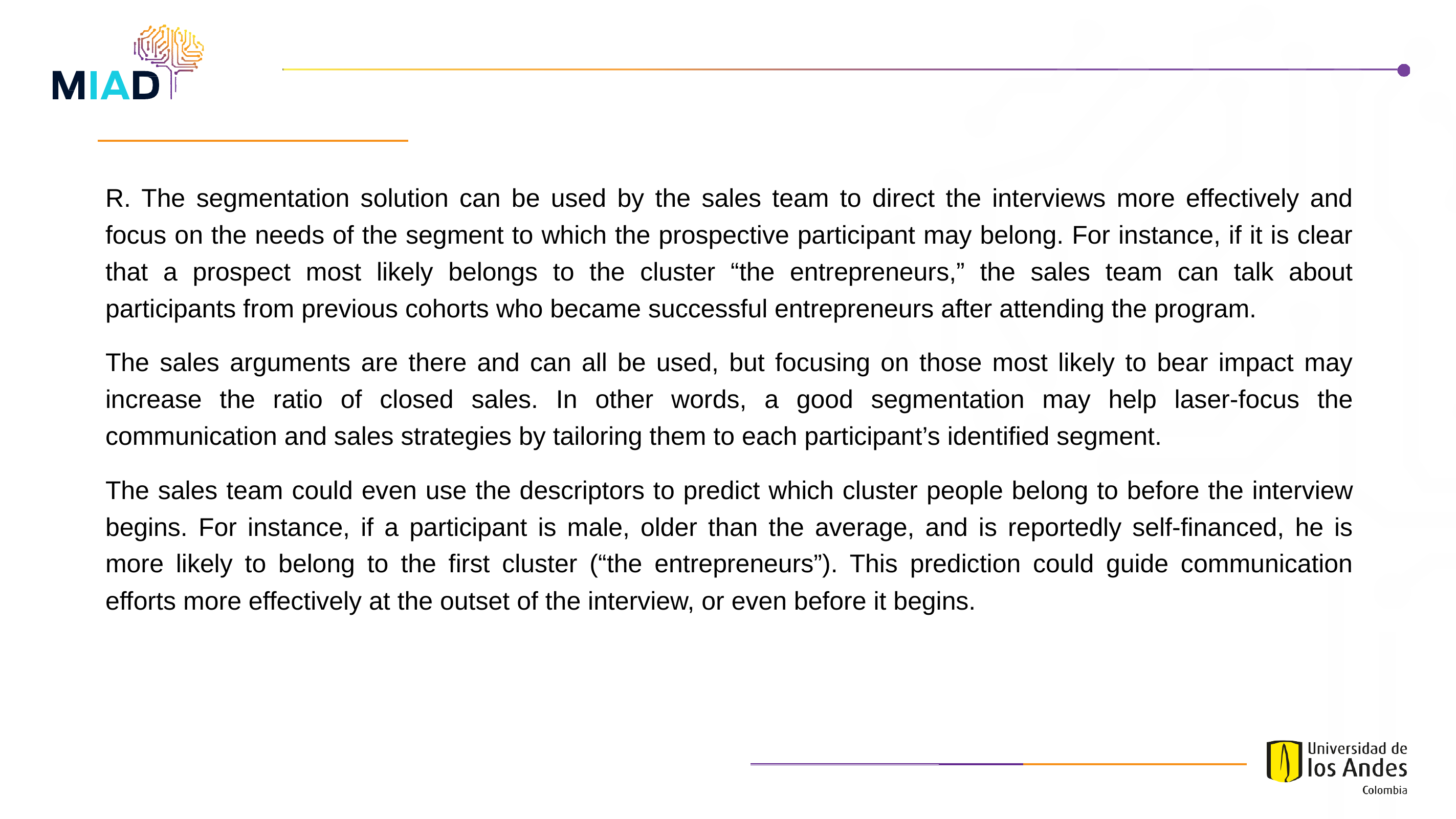

R. The segmentation solution can be used by the sales team to direct the interviews more effectively and focus on the needs of the segment to which the prospective participant may belong. For instance, if it is clear that a prospect most likely belongs to the cluster “the entrepreneurs,” the sales team can talk about participants from previous cohorts who became successful entrepreneurs after attending the program.
The sales arguments are there and can all be used, but focusing on those most likely to bear impact may increase the ratio of closed sales. In other words, a good segmentation may help laser-focus the communication and sales strategies by tailoring them to each participant’s identified segment.
The sales team could even use the descriptors to predict which cluster people belong to before the interview begins. For instance, if a participant is male, older than the average, and is reportedly self-financed, he is more likely to belong to the first cluster (“the entrepreneurs”). This prediction could guide communication efforts more effectively at the outset of the interview, or even before it begins.